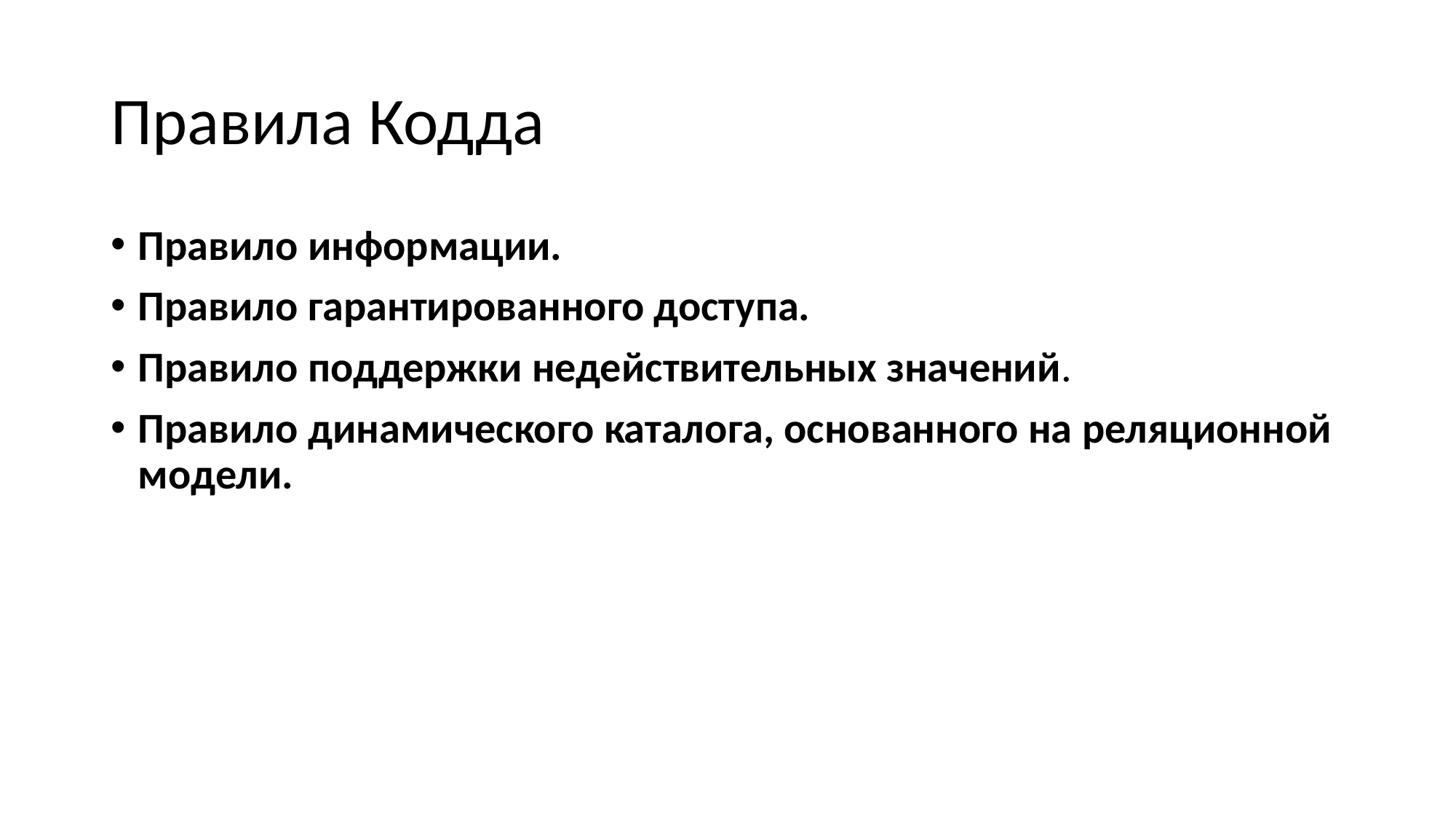

# Правила Кодда
Правило информации.
Правило гарантированного доступа.
Правило поддержки недействительных значений.
Правило динамического каталога, основанного на реляционной модели.